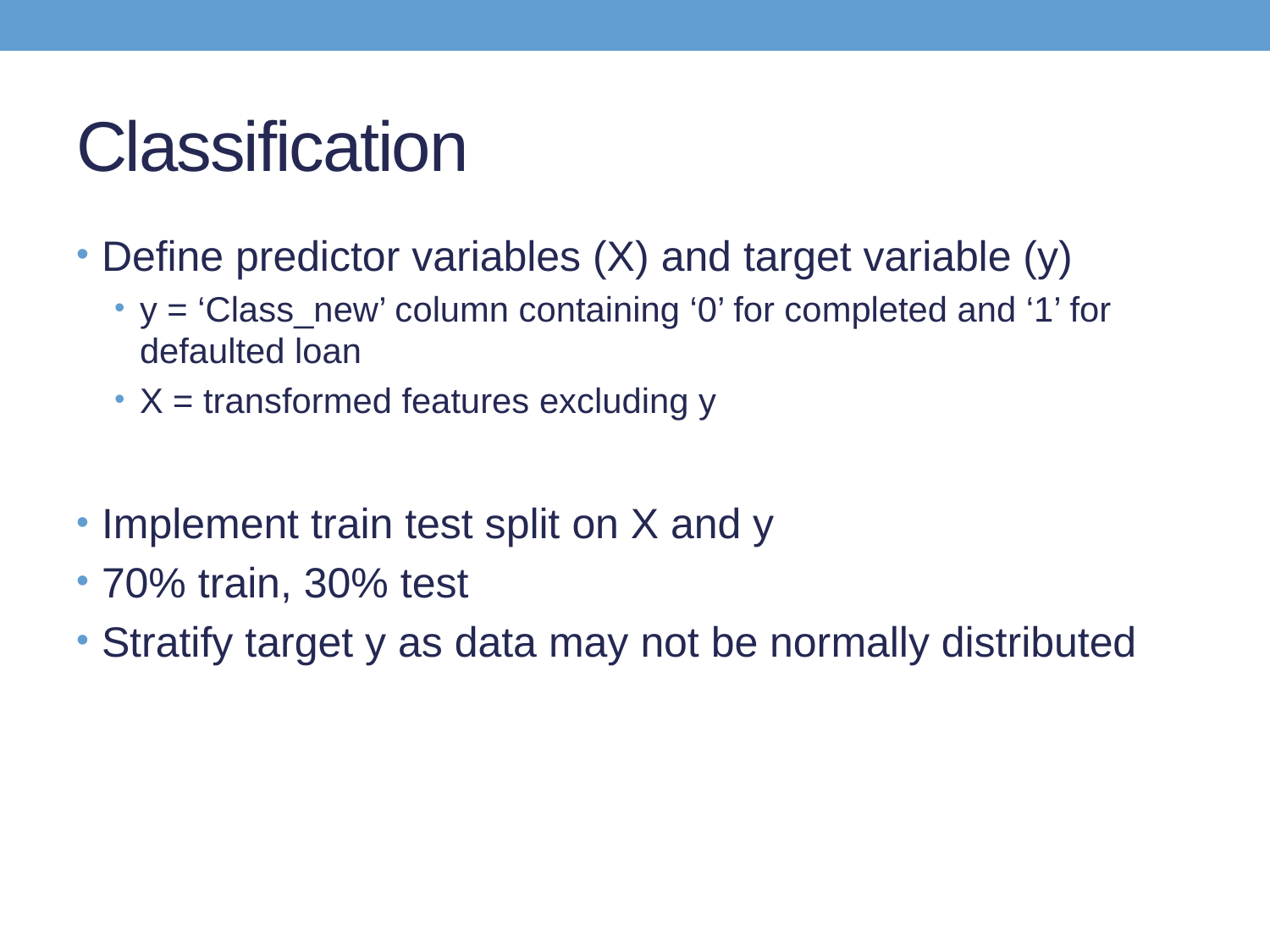

# Classification
Define predictor variables (X) and target variable (y)
y = ‘Class_new’ column containing ‘0’ for completed and ‘1’ for defaulted loan
X = transformed features excluding y

Implement train test split on X and y
70% train, 30% test
Stratify target y as data may not be normally distributed